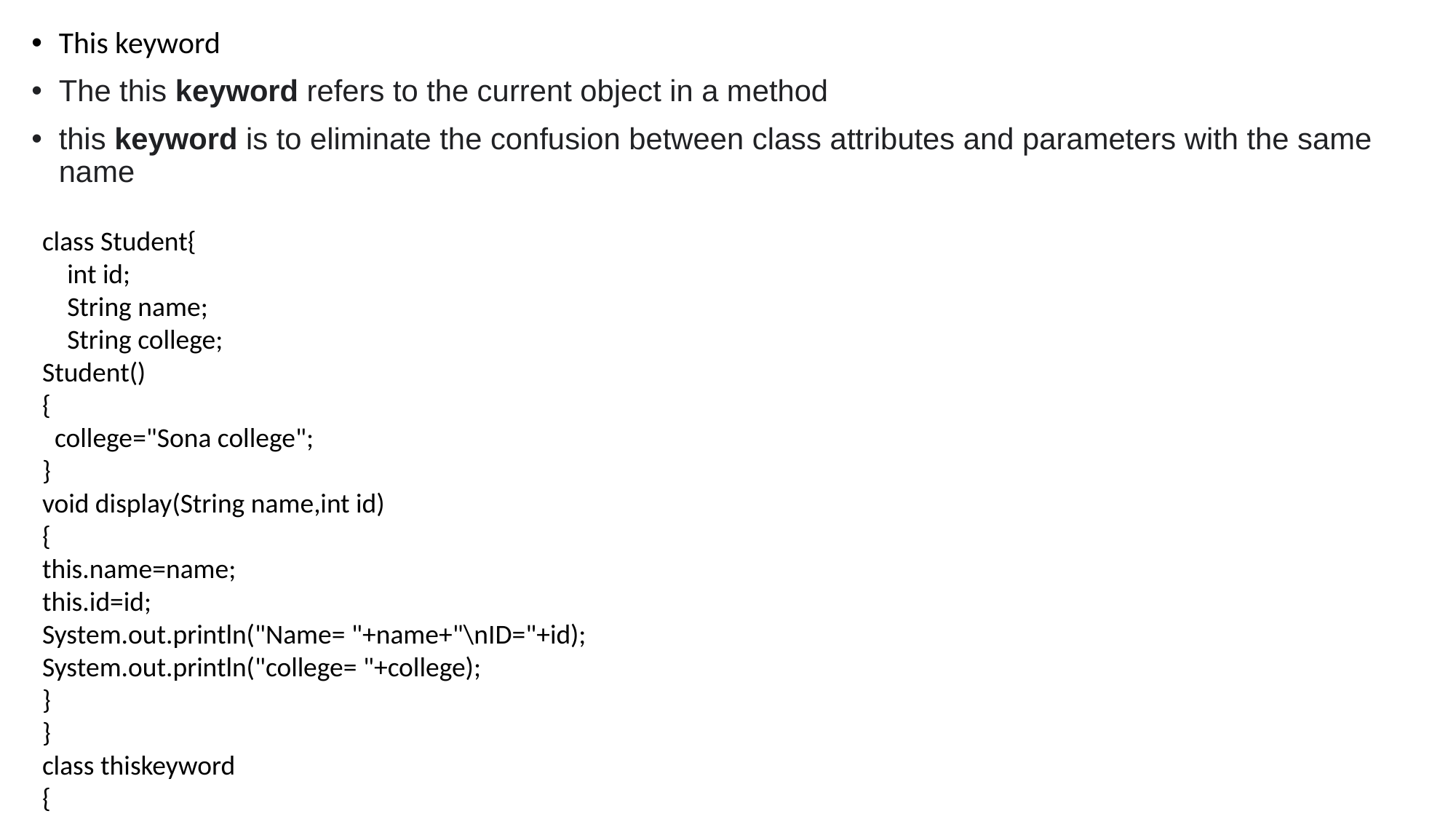

This keyword
The this keyword refers to the current object in a method
this keyword is to eliminate the confusion between class attributes and parameters with the same name

class Student{
    int id;
    String name;
    String college;
Student()
{
  college="Sona college";
}
void display(String name,int id)
{
this.name=name;
this.id=id;
System.out.println("Name= "+name+"\nID="+id);
System.out.println("college= "+college);
}
}
class thiskeyword
{
public static void main(String args[]){

    Student s1 = new Student();
    Student s2 = new Student();
    s1.display("valar",10);
    s2.display("ram",02);
   }
}